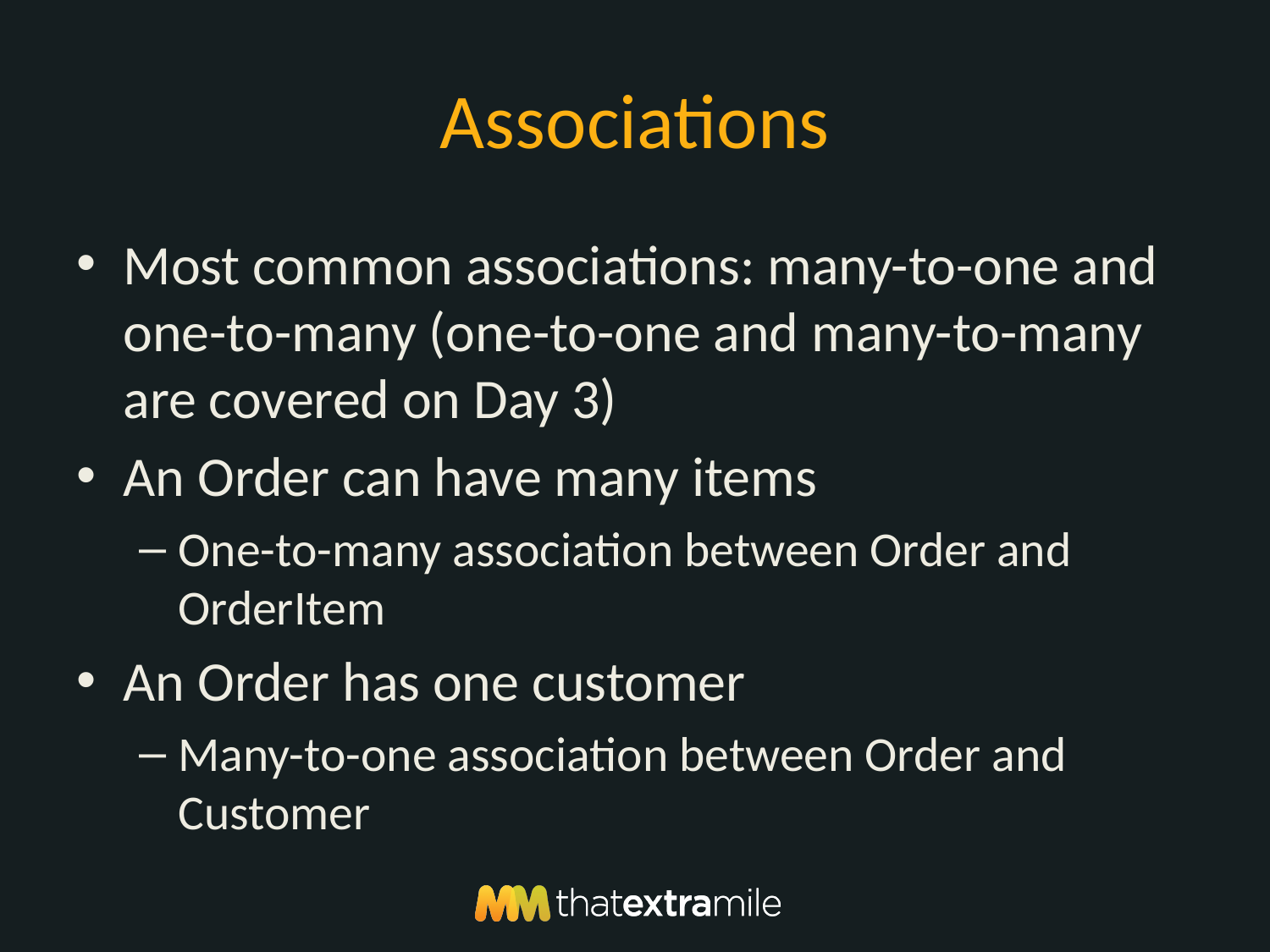

# Associations
Most common associations: many-to-one and one-to-many (one-to-one and many-to-many are covered on Day 3)
An Order can have many items
One-to-many association between Order and OrderItem
An Order has one customer
Many-to-one association between Order and Customer